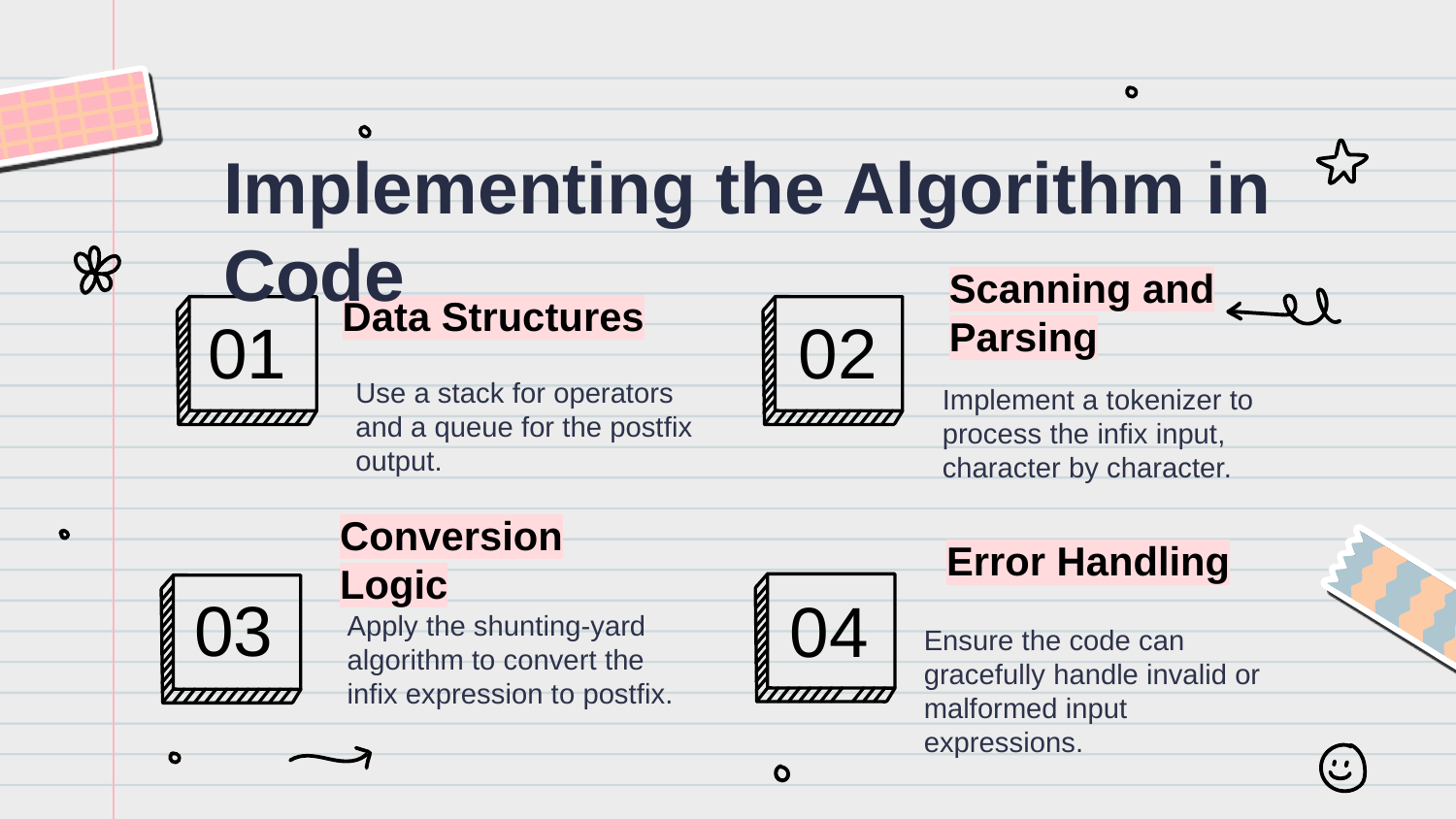

Implementing the Algorithm in Code

Scanning and Parsing
Data Structures
01
02

Use a stack for operators and a queue for the postfix output.
Implement a tokenizer to process the infix input, character by character.
Conversion Logic
Error Handling
03
04

Apply the shunting-yard algorithm to convert the infix expression to postfix.
Ensure the code can gracefully handle invalid or malformed input expressions.